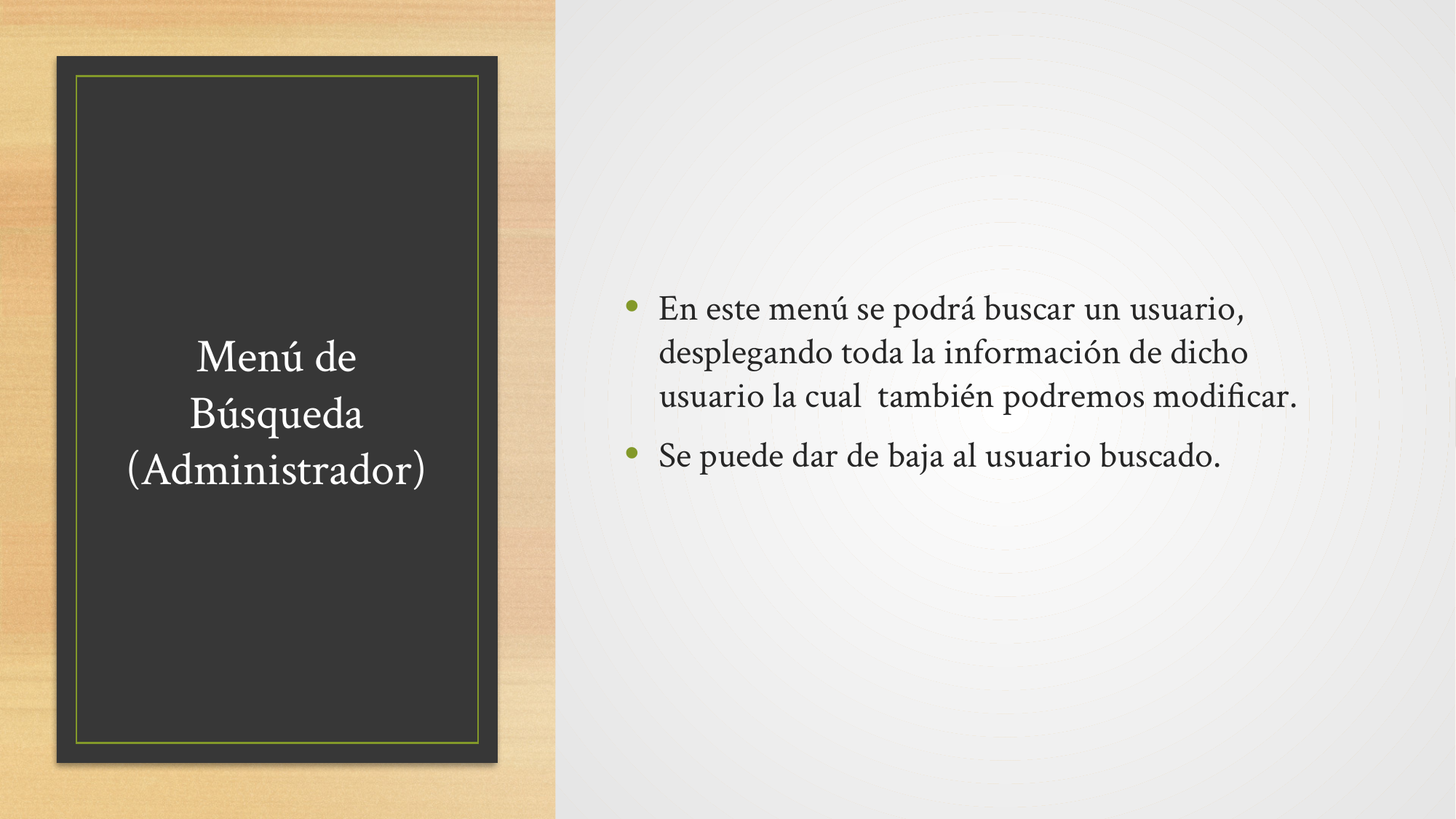

En este menú se podrá buscar un usuario, desplegando toda la información de dicho usuario la cual  también podremos modificar.
Se puede dar de baja al usuario buscado.

# Menú de Búsqueda (Administrador)